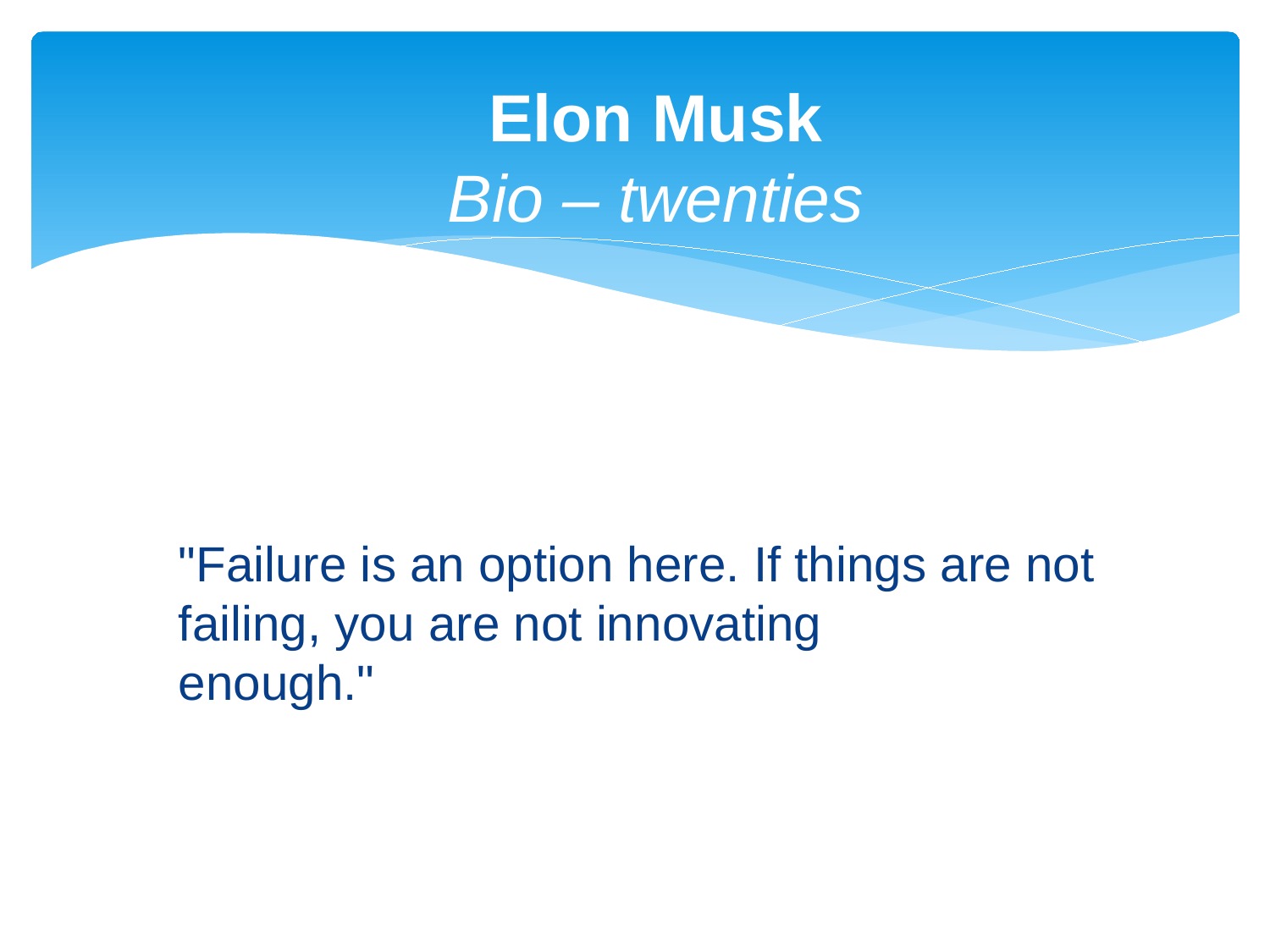

Elon Musk
Bio – twenties
"Failure is an option here. If things are not
failing, you are not innovating 	enough."